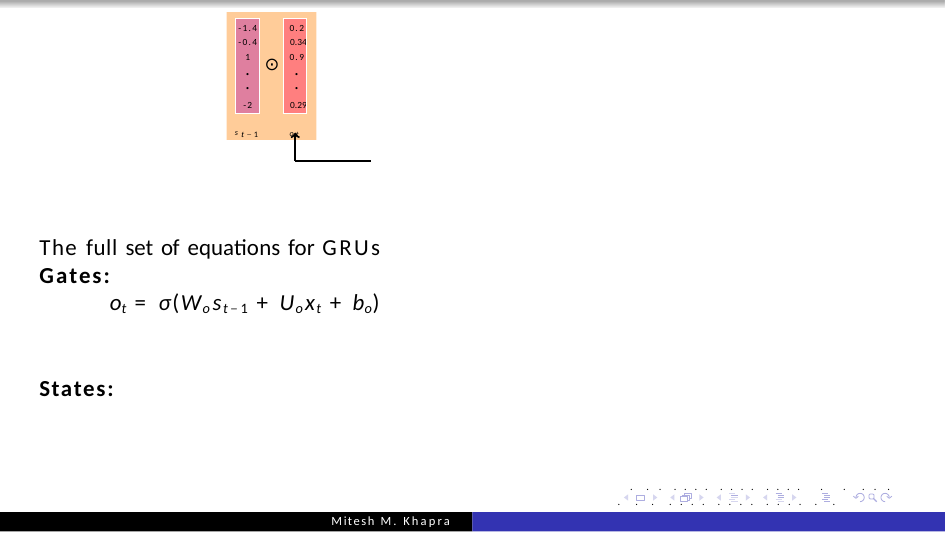

| -1.4 |
| --- |
| -0.4 |
| 1 |
| . |
| . |
| -2 |
| 0.2 |
| --- |
| 0.34 |
| 0.9 |
| . |
| . |
| 0.29 |
⊙
st−1
ot

The full set of equations for GRUs
Gates:
ot = σ(Wost−1 + Uoxt + bo)

States:
.   .  .  . . . .  . . . .  . . . .     .    .    . .  .
.    .     .      .   .   .   .     .   .   .   .     .   .   .   .     .      .	.    .    .	26/1
CS7015 (Deep Learning) : Lecture 14

Mitesh M. Khapra